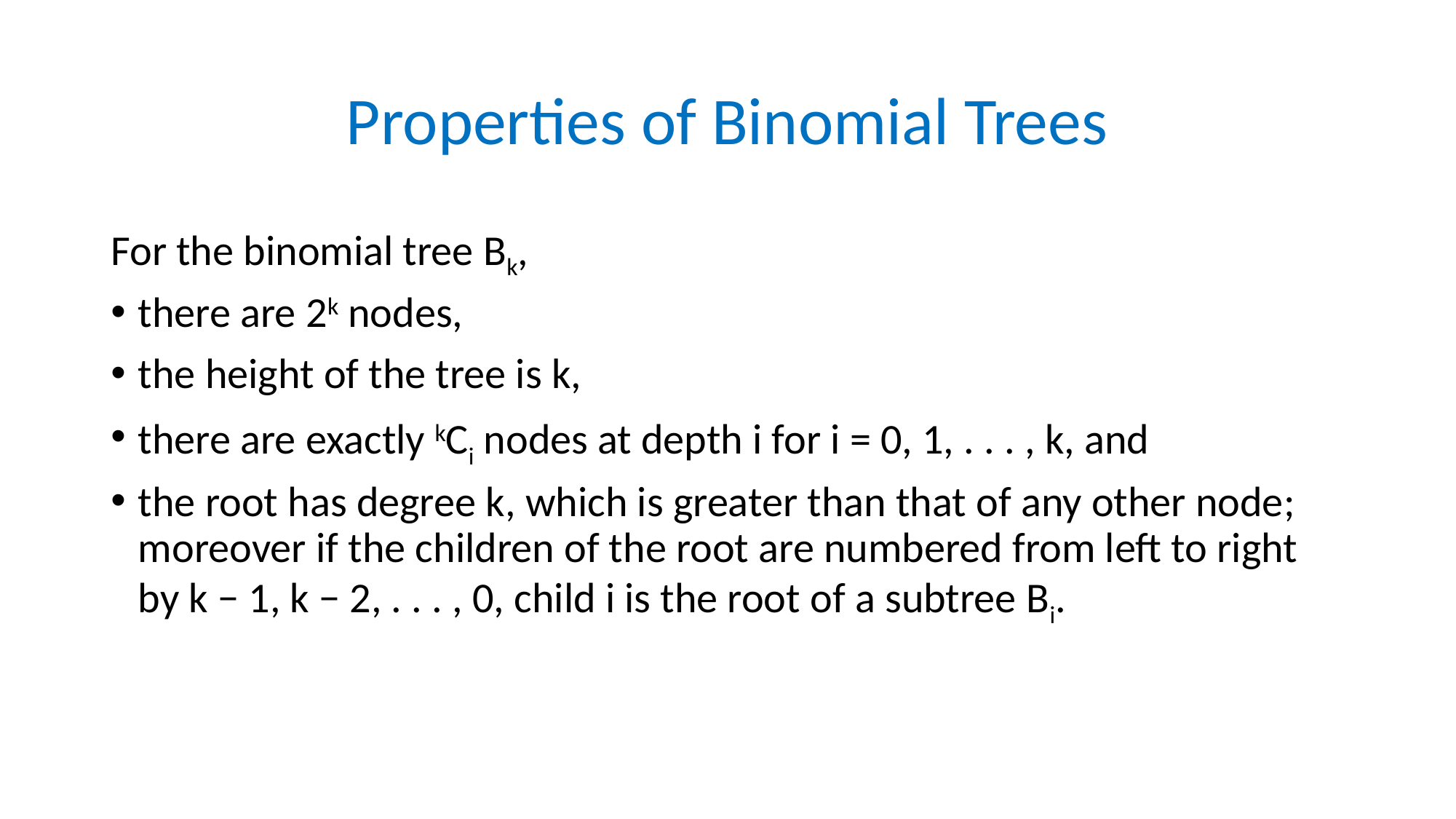

# Properties of Binomial Trees
For the binomial tree Bk,
there are 2k nodes,
the height of the tree is k,
there are exactly kCi nodes at depth i for i = 0, 1, . . . , k, and
the root has degree k, which is greater than that of any other node; moreover if the children of the root are numbered from left to right by k − 1, k − 2, . . . , 0, child i is the root of a subtree Bi.